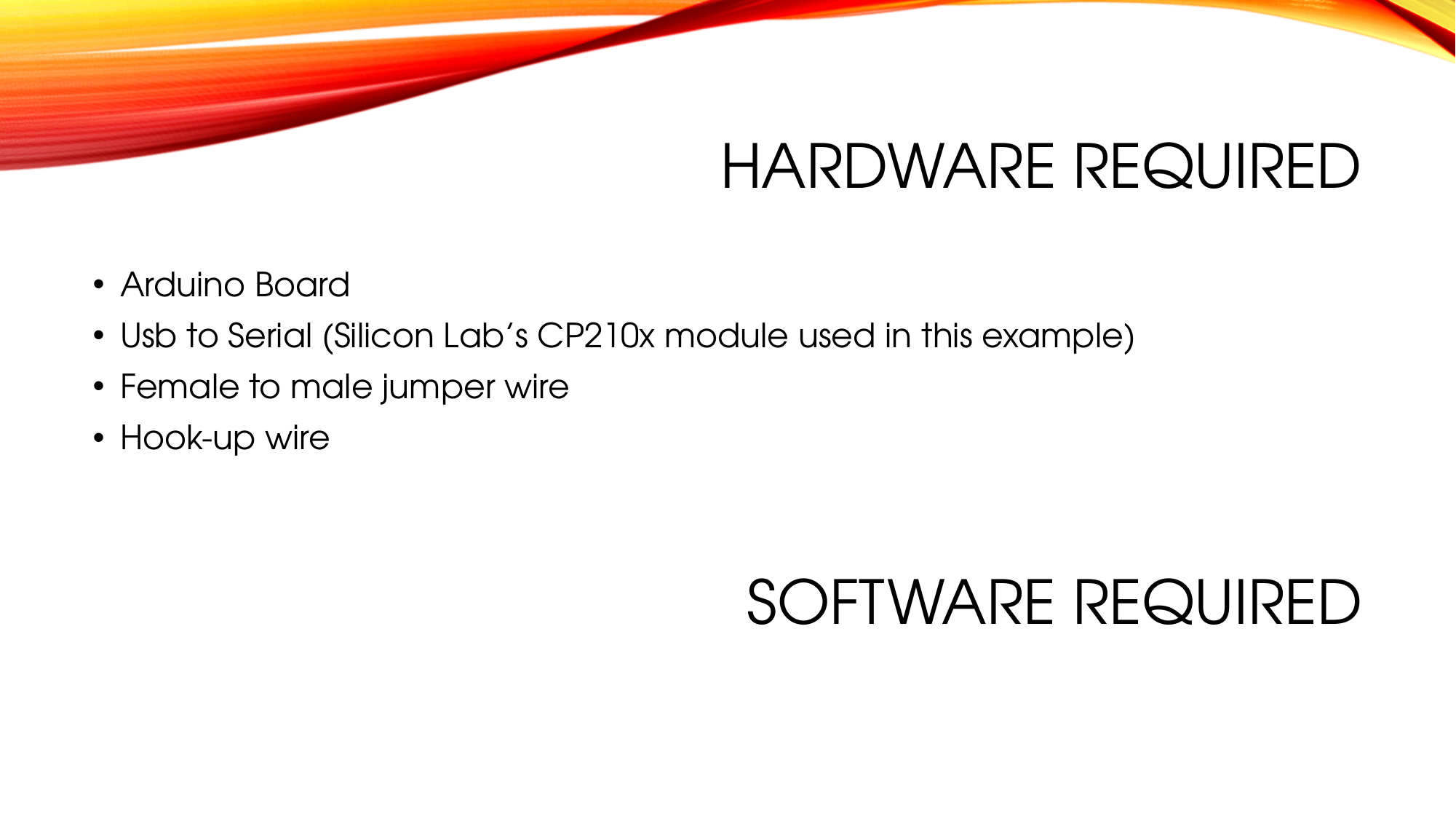

# Hardware Required
Arduino Board
Usb to Serial (Silicon Lab’s CP210x module used in this example)
Female to male jumper wire
Hook-up wire

SOFTWARE Required